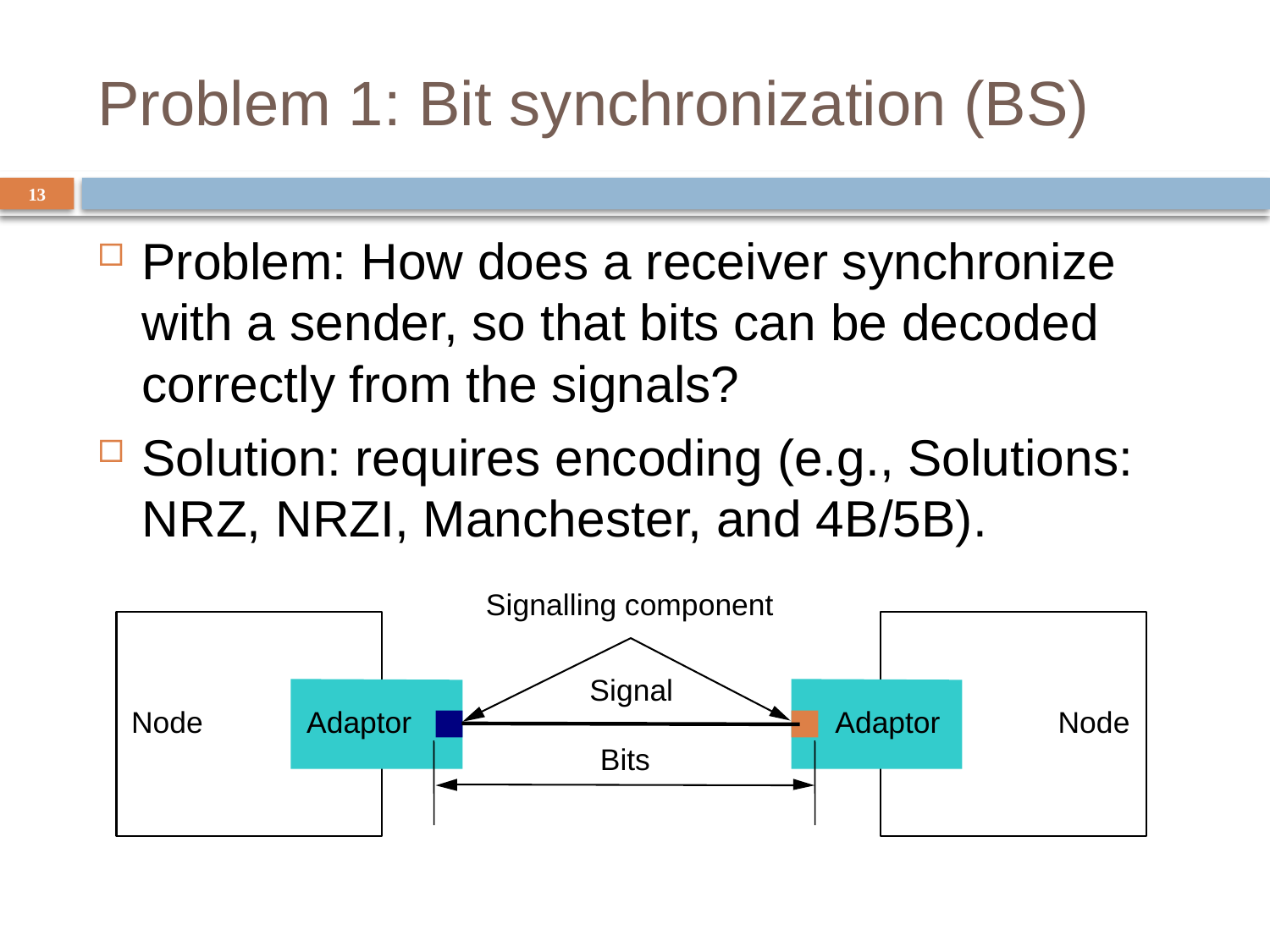

# Problem 1: Bit synchronization (BS)
13
Problem: How does a receiver synchronize with a sender, so that bits can be decoded correctly from the signals?
Solution: requires encoding (e.g., Solutions: NRZ, NRZI, Manchester, and 4B/5B).
Signalling component

Signal

Node
Adaptor
Adaptor
Node

Bits